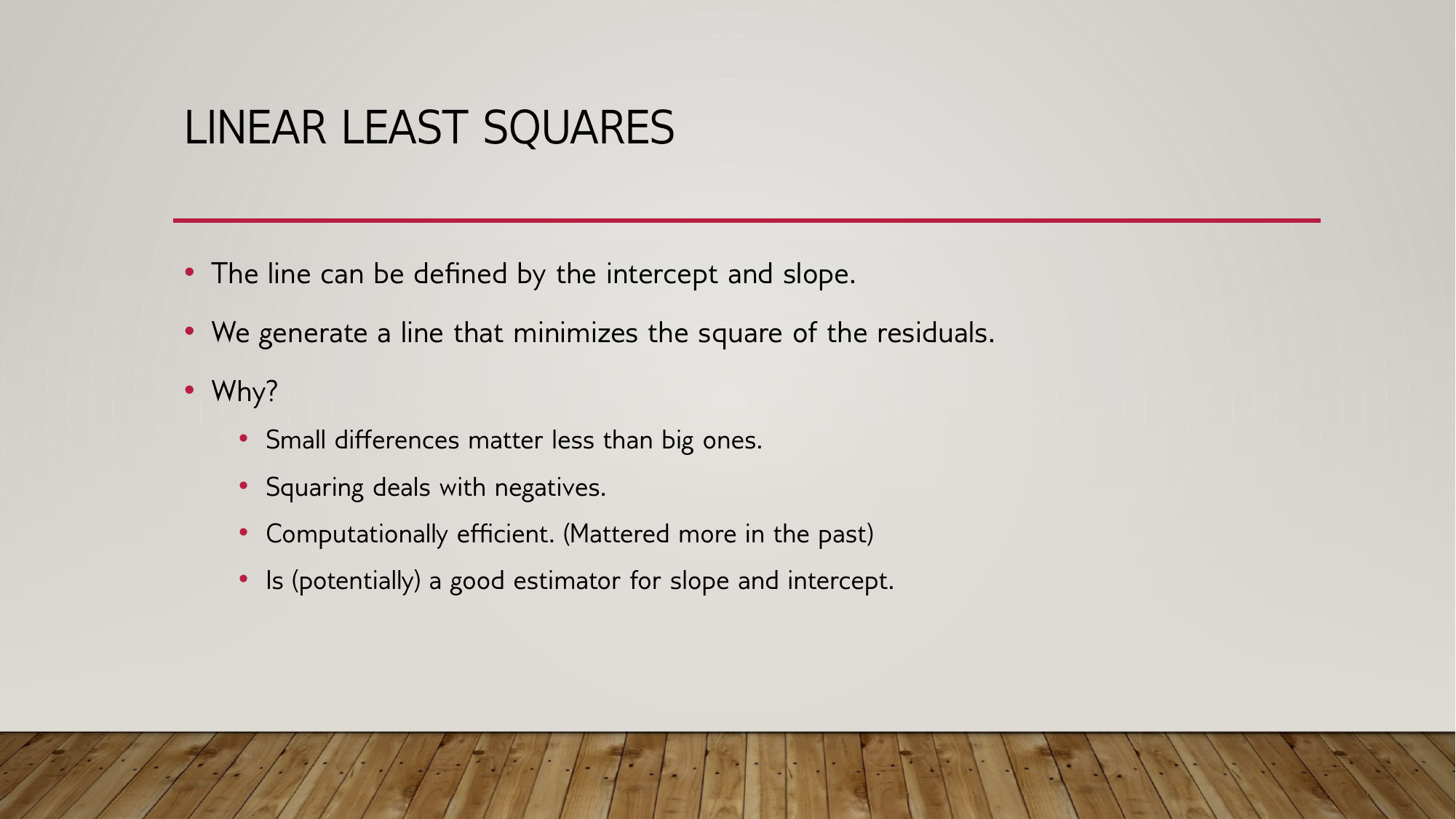

# Linear Least Squares
The line can be defined by the intercept and slope.
We generate a line that minimizes the square of the residuals.
Why?
Small differences matter less than big ones.
Squaring deals with negatives.
Computationally efficient. (Mattered more in the past)
Is (potentially) a good estimator for slope and intercept.